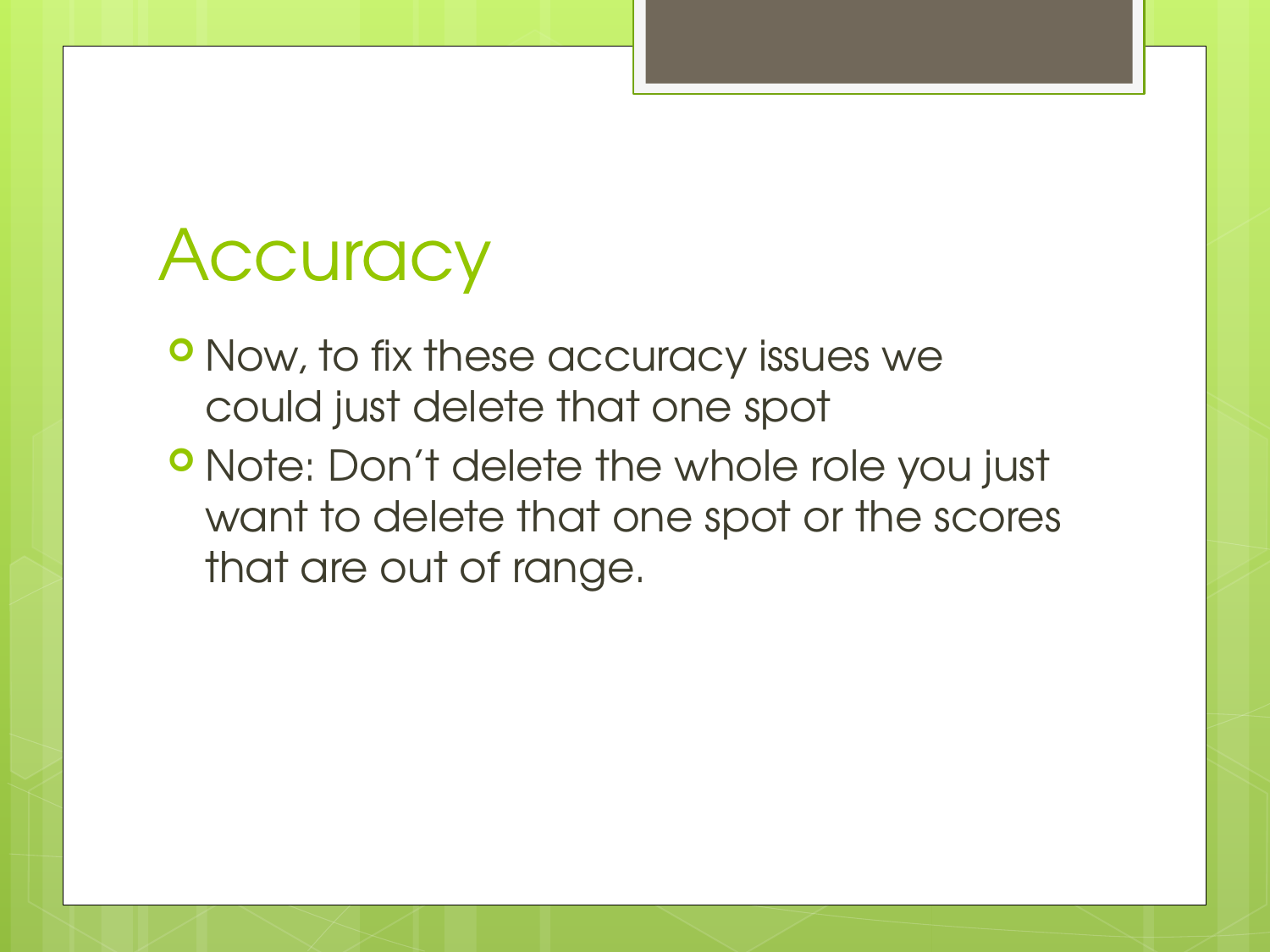

# Accuracy
Now, to fix these accuracy issues we could just delete that one spot
Note: Don’t delete the whole role you just want to delete that one spot or the scores that are out of range.